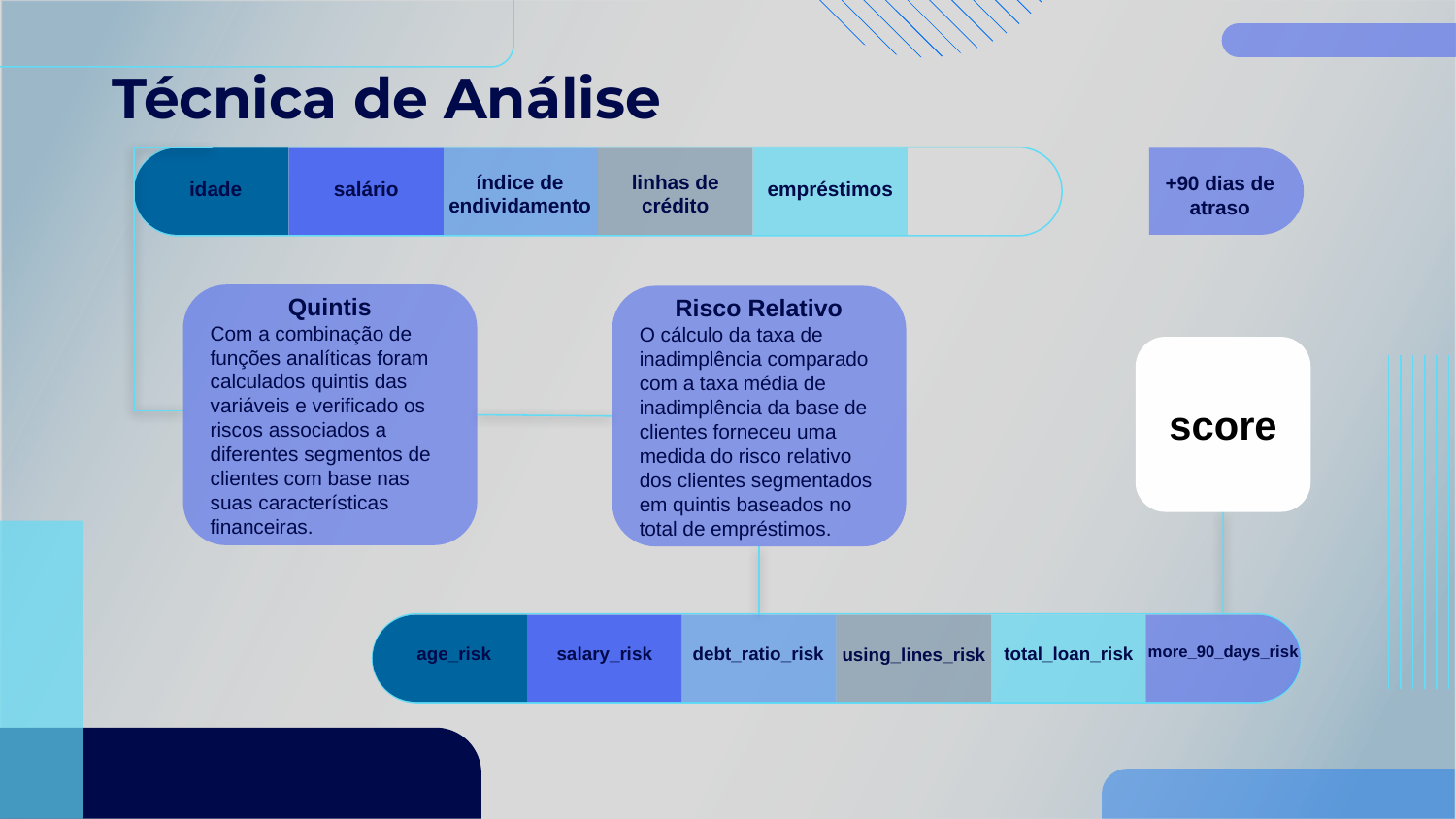

# Técnica de Análise

índice de endividamento
linhas de crédito
+90 dias de atraso
salário
empréstimos
idade
Quintis
Com a combinação de funções analíticas foram calculados quintis das variáveis e verificado os riscos associados a diferentes segmentos de clientes com base nas suas características financeiras.
Risco Relativo
O cálculo da taxa de inadimplência comparado com a taxa média de inadimplência da base de clientes forneceu uma medida do risco relativo dos clientes segmentados em quintis baseados no total de empréstimos.
score

total_loan_risk
salary_risk
more_90_days_risk
age_risk
debt_ratio_risk
using_lines_risk